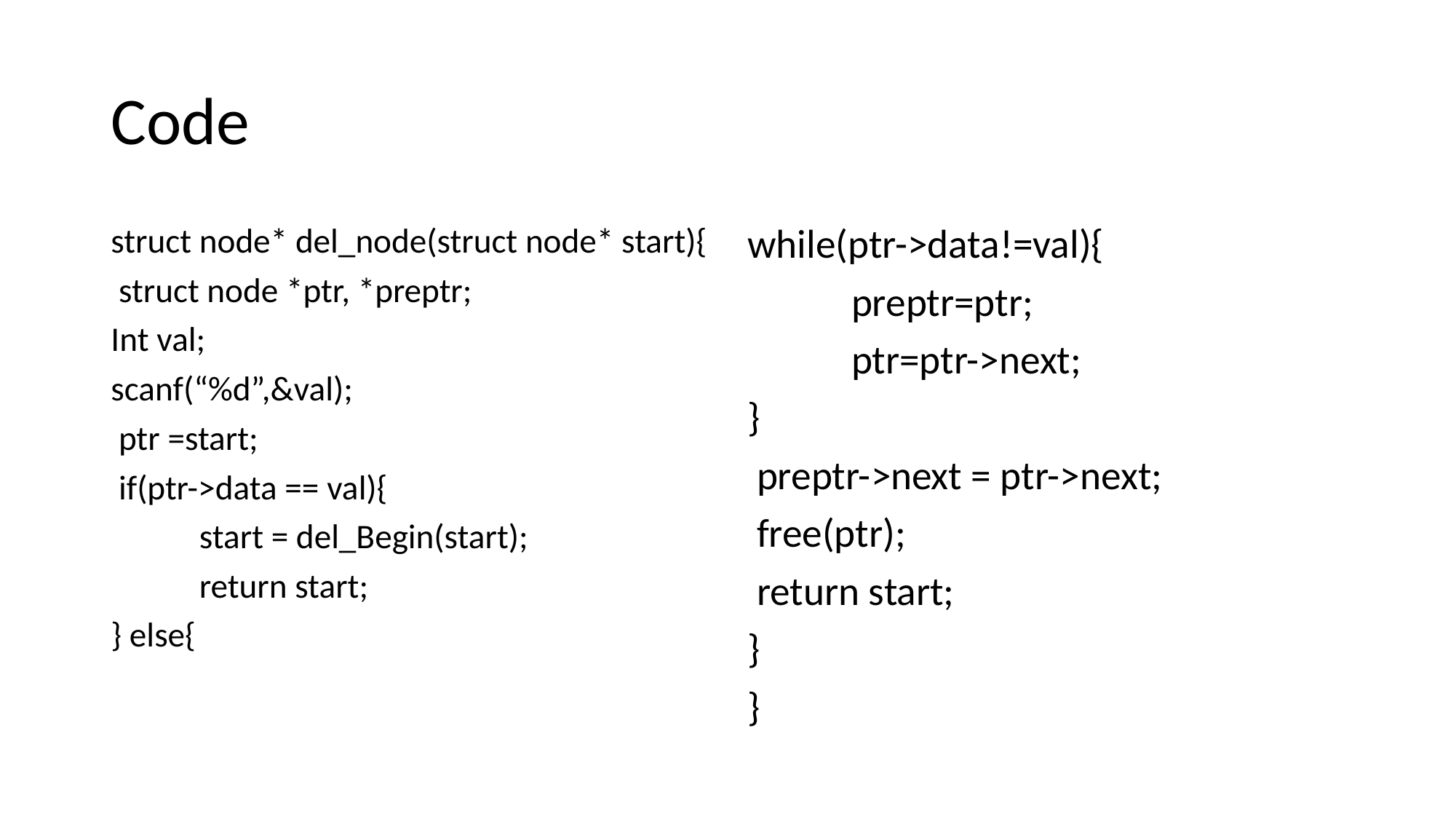

# Code
struct node* del_node(struct node* start){
 struct node *ptr, *preptr;
Int val;
scanf(“%d”,&val);
 ptr =start;
 if(ptr->data == val){
	start = del_Begin(start);
	return start;
} else{

while(ptr->data!=val){
	preptr=ptr;
	ptr=ptr->next;
}
 preptr->next = ptr->next;
 free(ptr);
 return start;
}
}